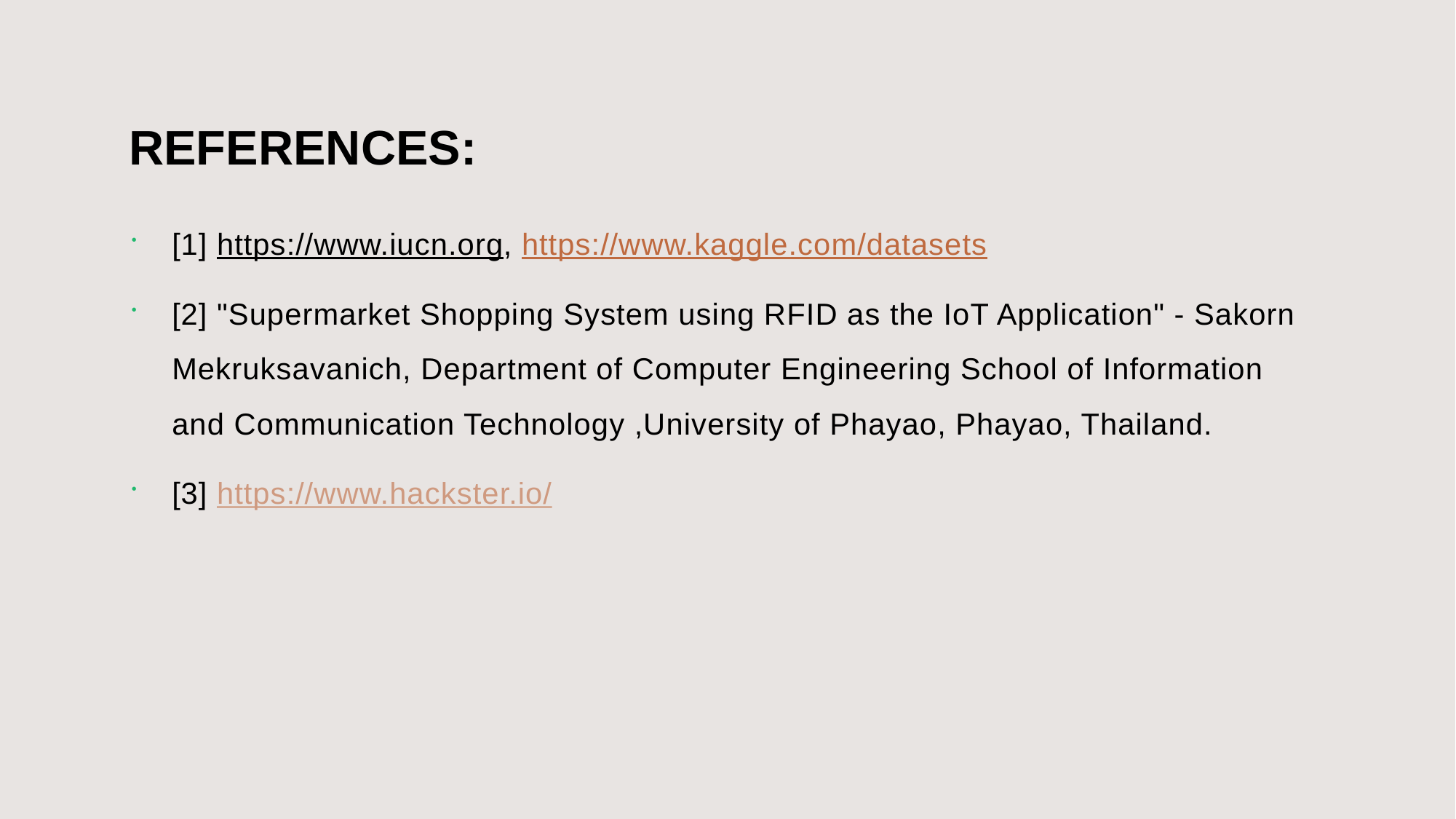

# REFERENCES:
[1] https://www.iucn.org, https://www.kaggle.com/datasets
[2] "Supermarket Shopping System using RFID as the IoT Application" - Sakorn Mekruksavanich, Department of Computer Engineering School of Information and Communication Technology ,University of Phayao, Phayao, Thailand.
[3] https://www.hackster.io/